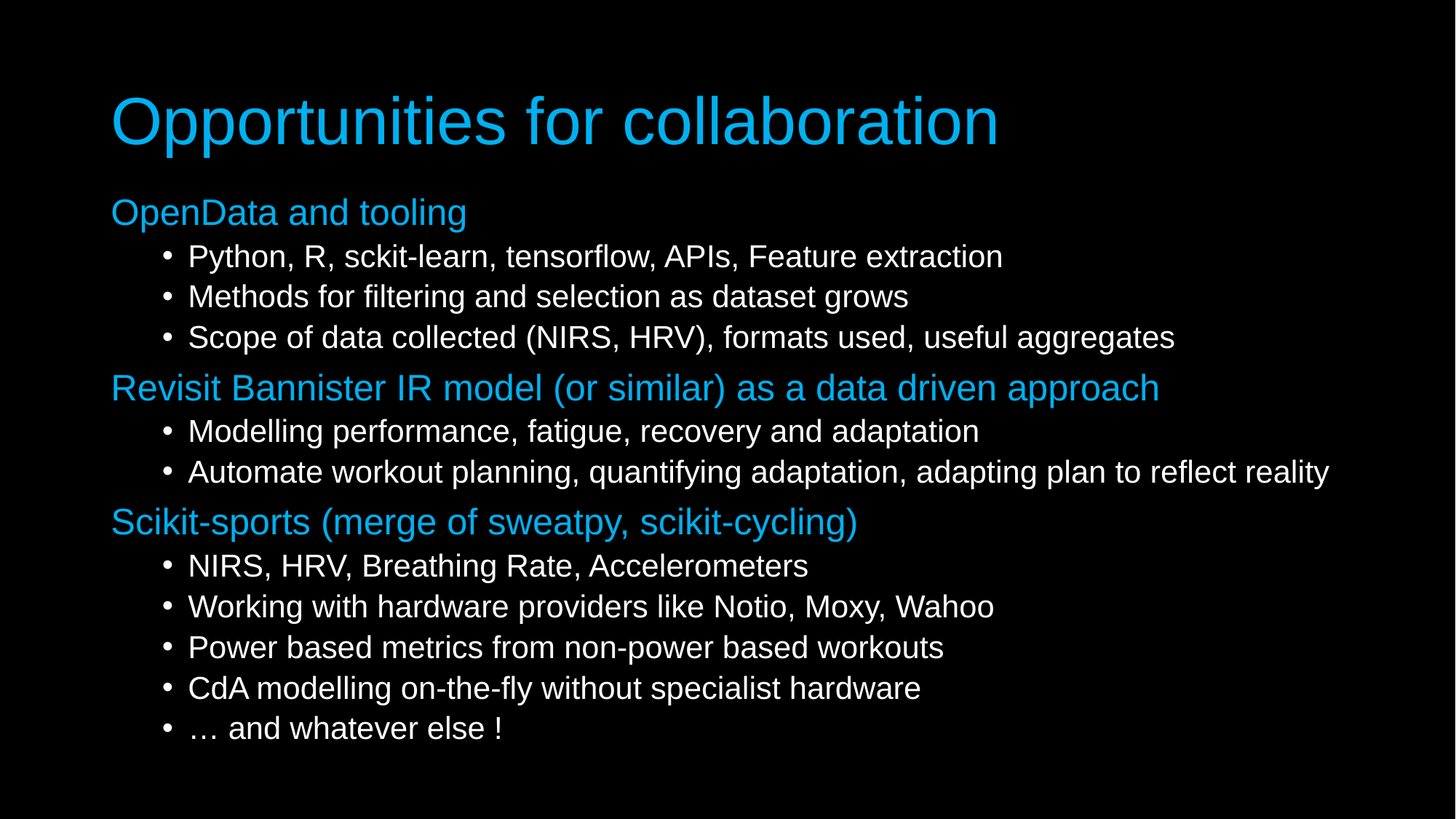

# Opportunities for collaboration
OpenData and tooling
Python, R, sckit-learn, tensorflow, APIs, Feature extraction
Methods for filtering and selection as dataset grows
Scope of data collected (NIRS, HRV), formats used, useful aggregates
Revisit Bannister IR model (or similar) as a data driven approach
Modelling performance, fatigue, recovery and adaptation
Automate workout planning, quantifying adaptation, adapting plan to reflect reality
Scikit-sports (merge of sweatpy, scikit-cycling)
NIRS, HRV, Breathing Rate, Accelerometers
Working with hardware providers like Notio, Moxy, Wahoo
Power based metrics from non-power based workouts
CdA modelling on-the-fly without specialist hardware
… and whatever else !